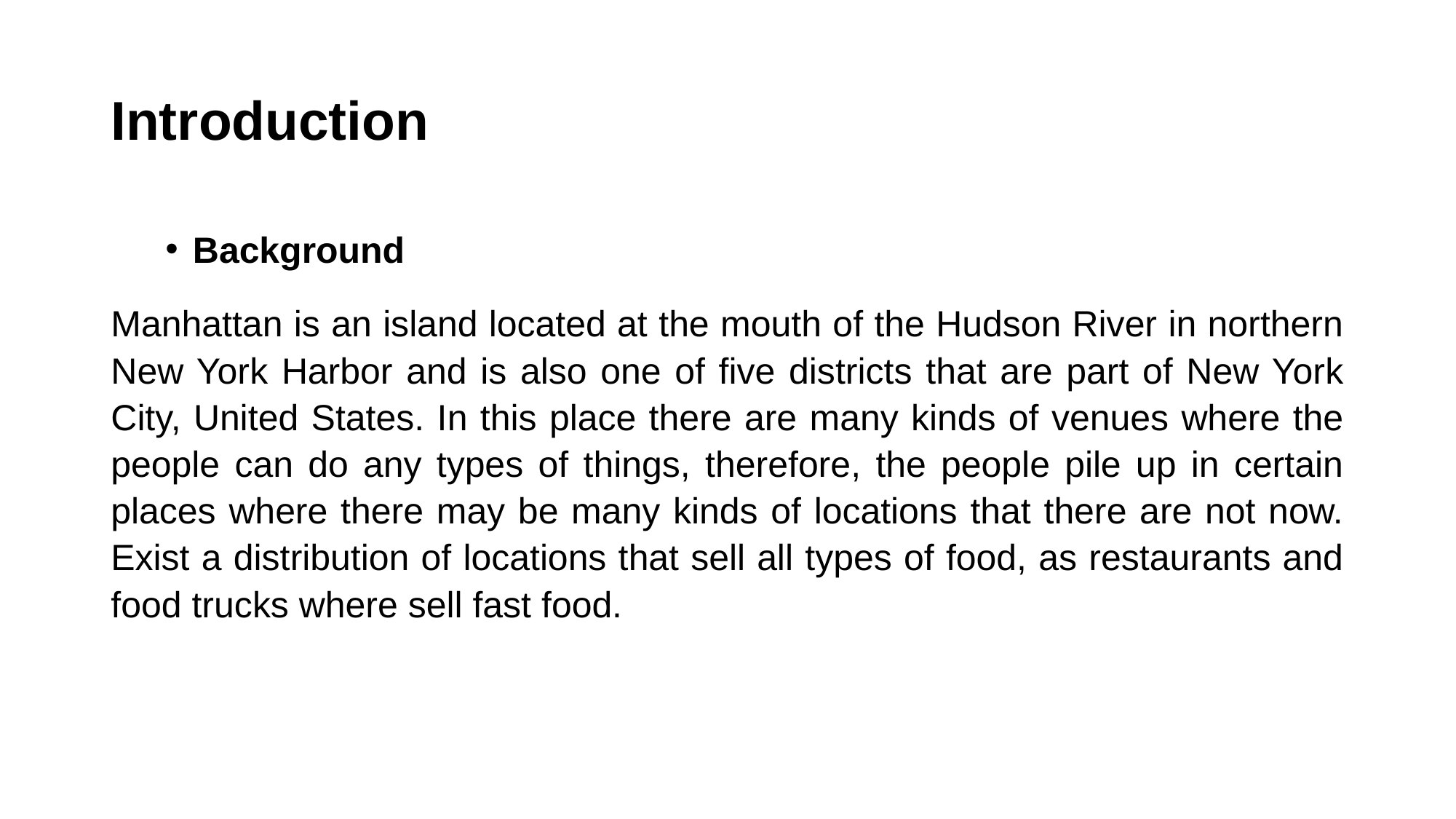

# Introduction
Background
Manhattan is an island located at the mouth of the Hudson River in northern New York Harbor and is also one of five districts that are part of New York City, United States. In this place there are many kinds of venues where the people can do any types of things, therefore, the people pile up in certain places where there may be many kinds of locations that there are not now. Exist a distribution of locations that sell all types of food, as restaurants and food trucks where sell fast food.